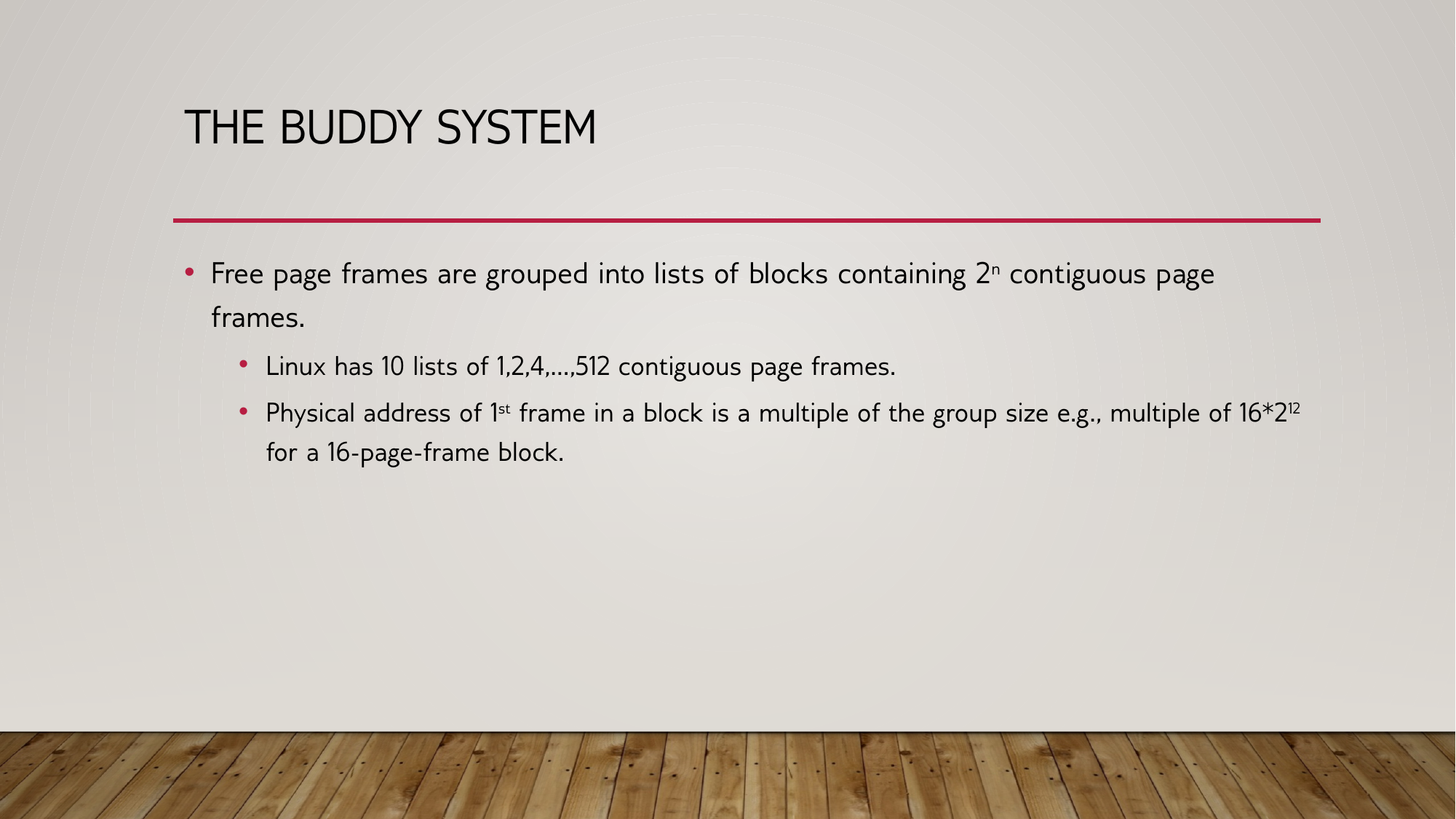

# The Buddy System
Free page frames are grouped into lists of blocks containing 2n contiguous page frames.
Linux has 10 lists of 1,2,4,…,512 contiguous page frames.
Physical address of 1st frame in a block is a multiple of the group size e.g., multiple of 16*212 for a 16-page-frame block.